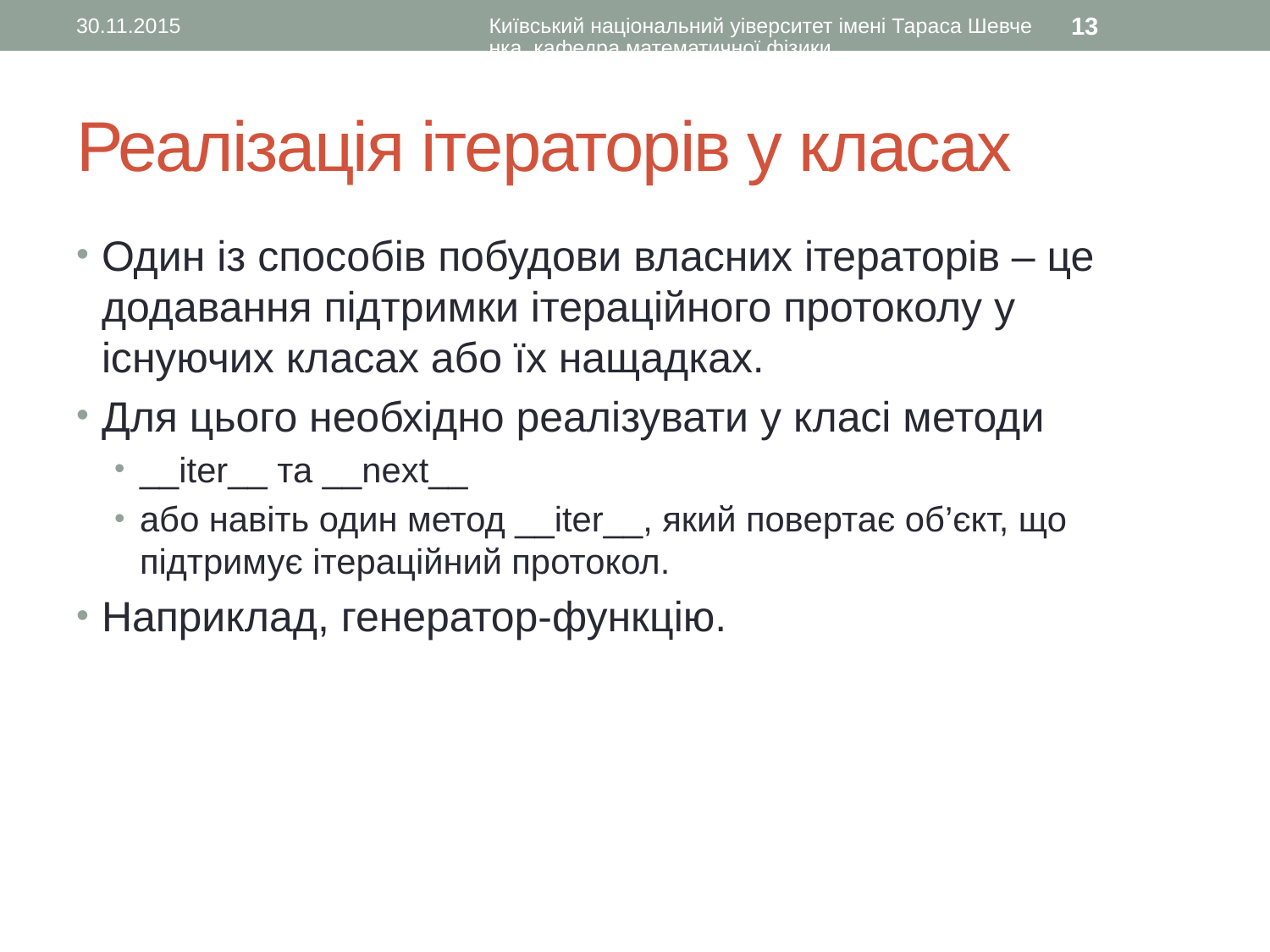

30.11.2015
Київський національний уіверситет імені Тараса Шевченка, кафедра математичної фізики
13
# Реалізація ітераторів у класах
Один із способів побудови власних ітераторів – це додавання підтримки ітераційного протоколу у існуючих класах або їх нащадках.
Для цього необхідно реалізувати у класі методи
__iter__ та __next__
або навіть один метод __iter__, який повертає об’єкт, що підтримує ітераційний протокол.
Наприклад, генератор-функцію.